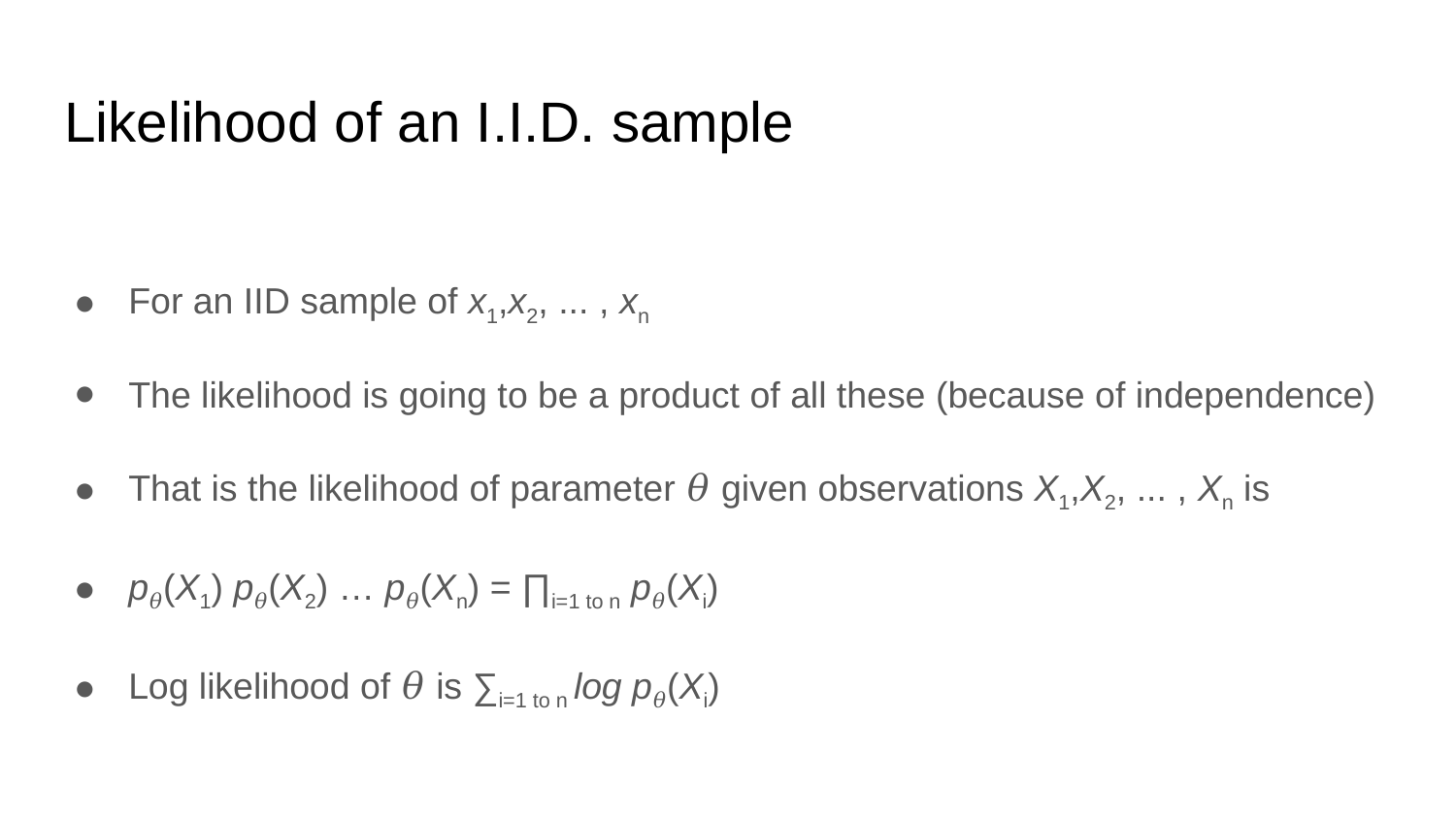

# Likelihood of an I.I.D. sample
For an IID sample of x1,x2, ... , xn
The likelihood is going to be a product of all these (because of independence)
That is the likelihood of parameter 𝜃 given observations X1,X2, ... , Xn is
p𝜃(X1) p𝜃(X2) … p𝜃(Xn) = ∏i=1 to n p𝜃(Xi)
Log likelihood of 𝜃 is ∑i=1 to n log p𝜃(Xi)